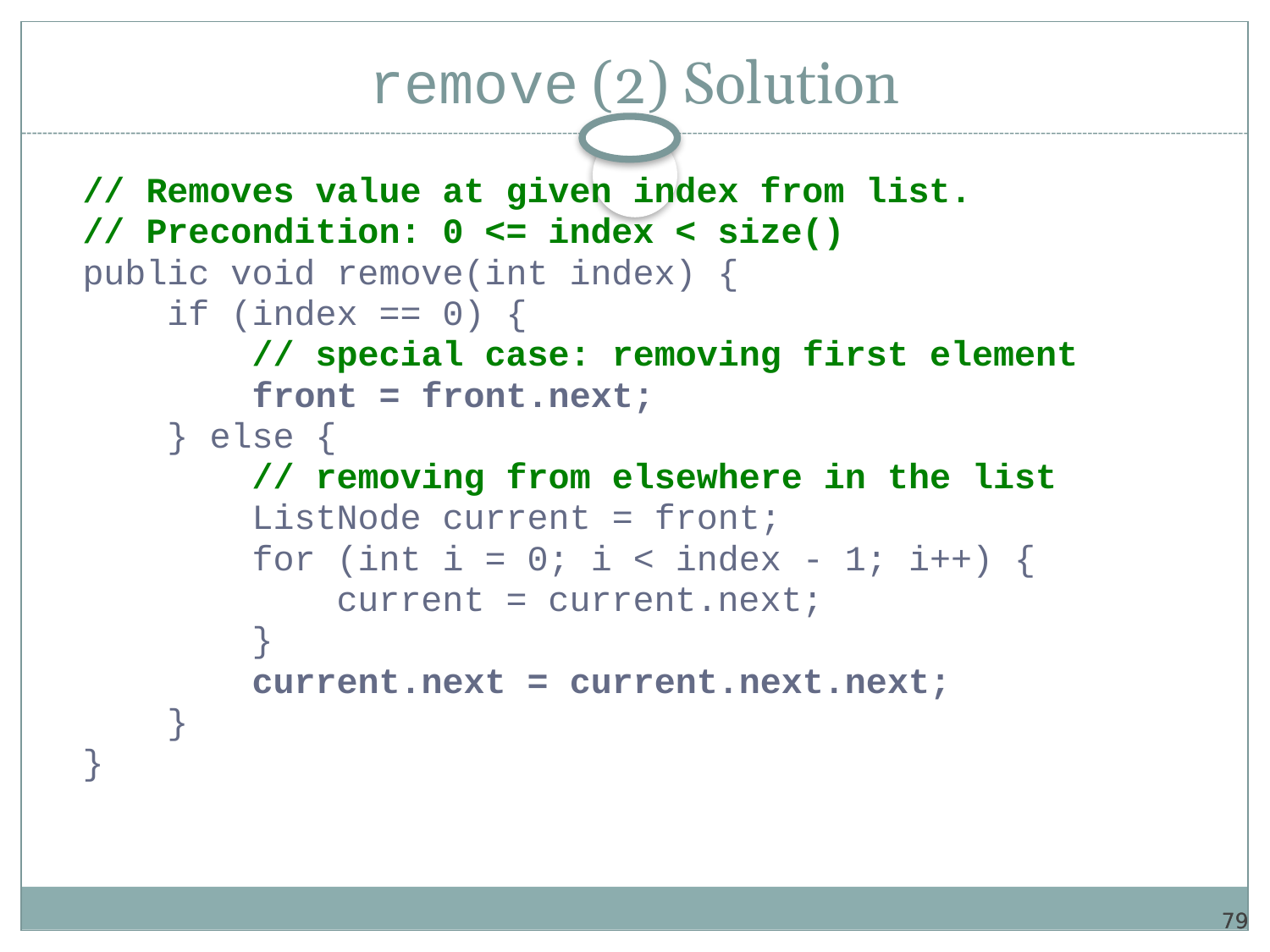

# remove (2) Solution
// Removes value at given index from list.
// Precondition: 0 <= index < size()
public void remove(int index) {
    if (index == 0) {
        // special case: removing first element
        front = front.next;
    } else {
        // removing from elsewhere in the list
        ListNode current = front;
        for (int i = 0; i < index - 1; i++) {
            current = current.next;
        }
        current.next = current.next.next;
    }
}